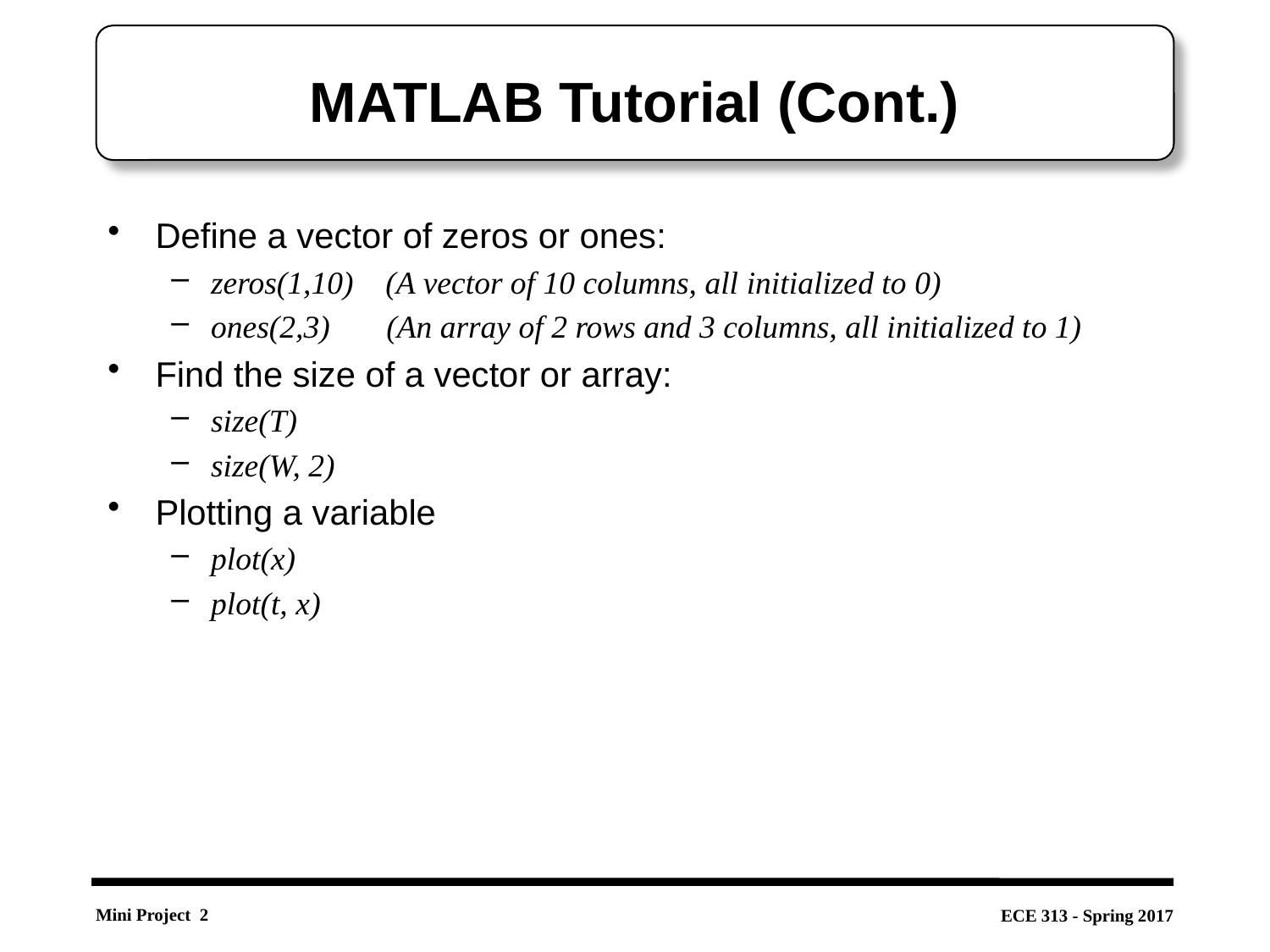

# MATLAB Tutorial (Cont.)
Define a vector of zeros or ones:
zeros(1,10)    (A vector of 10 columns, all initialized to 0)
ones(2,3)       (An array of 2 rows and 3 columns, all initialized to 1)
Find the size of a vector or array:
size(T)
size(W, 2)
Plotting a variable
plot(x)
plot(t, x)